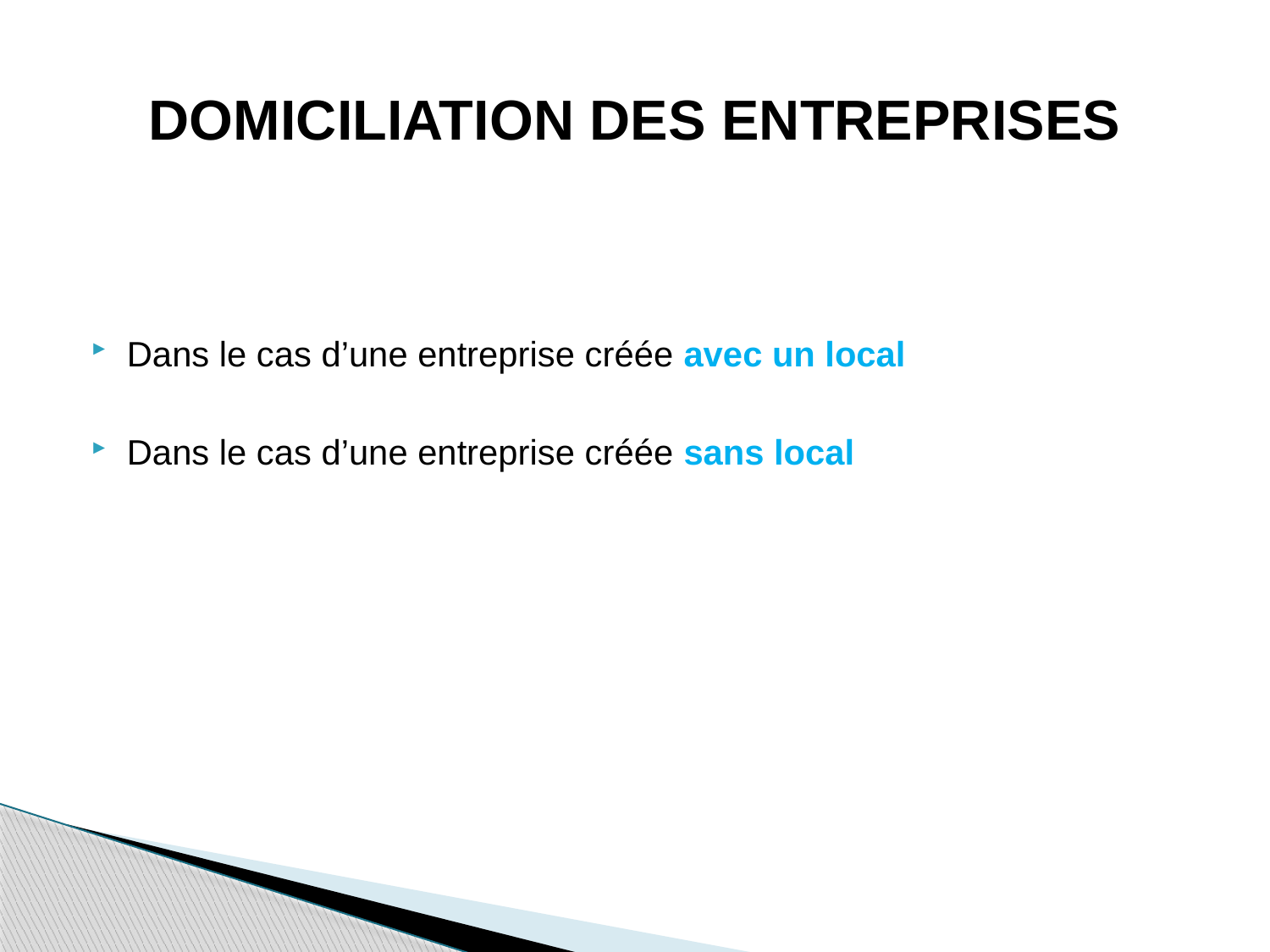

# DOMICILIATION DES ENTREPRISES
Dans le cas d’une entreprise créée avec un local

Dans le cas d’une entreprise créée sans local